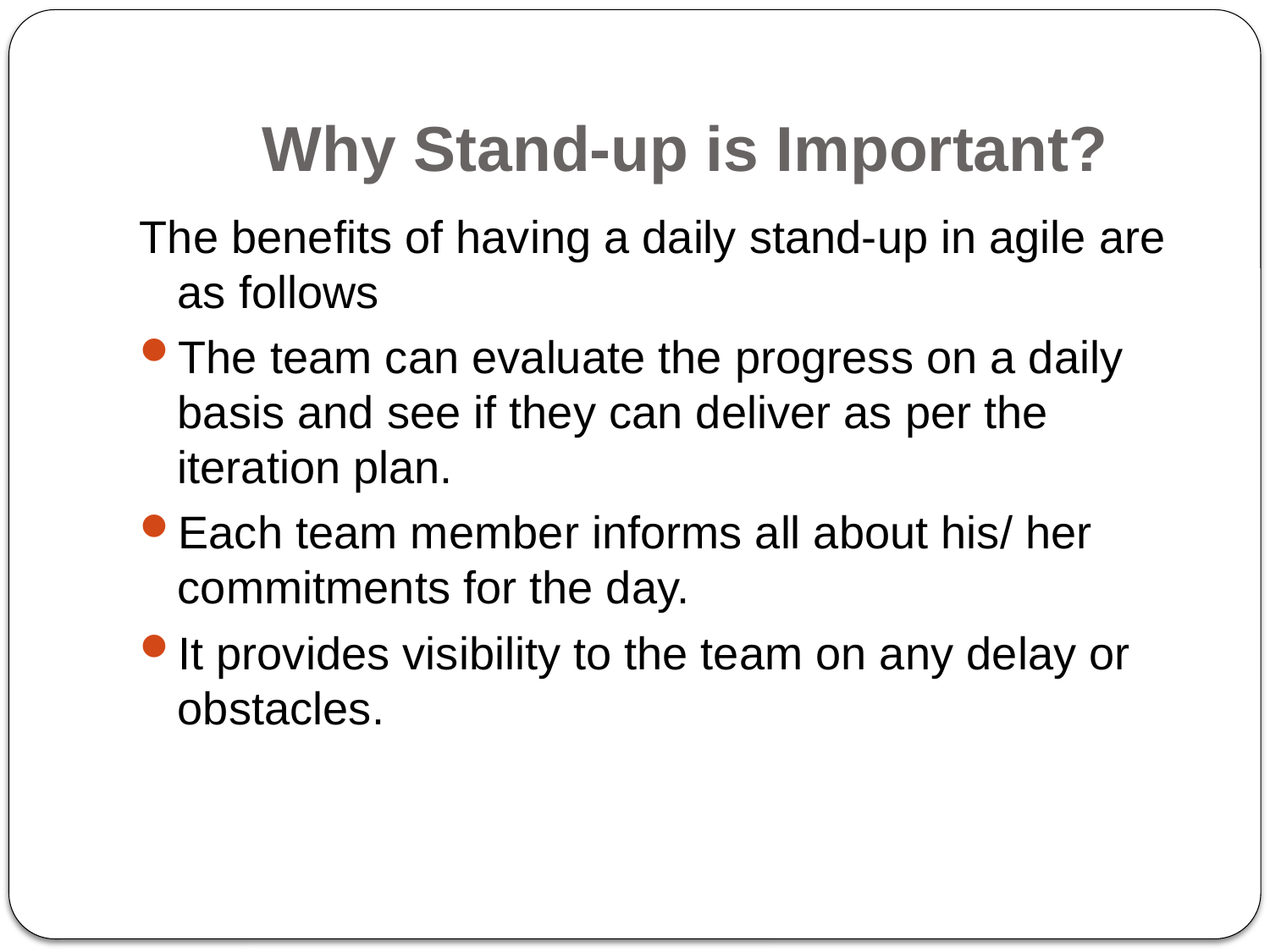

# Why Stand-up is Important?
The benefits of having a daily stand-up in agile are as follows
The team can evaluate the progress on a daily basis and see if they can deliver as per the iteration plan.
Each team member informs all about his/ her commitments for the day.
It provides visibility to the team on any delay or obstacles.